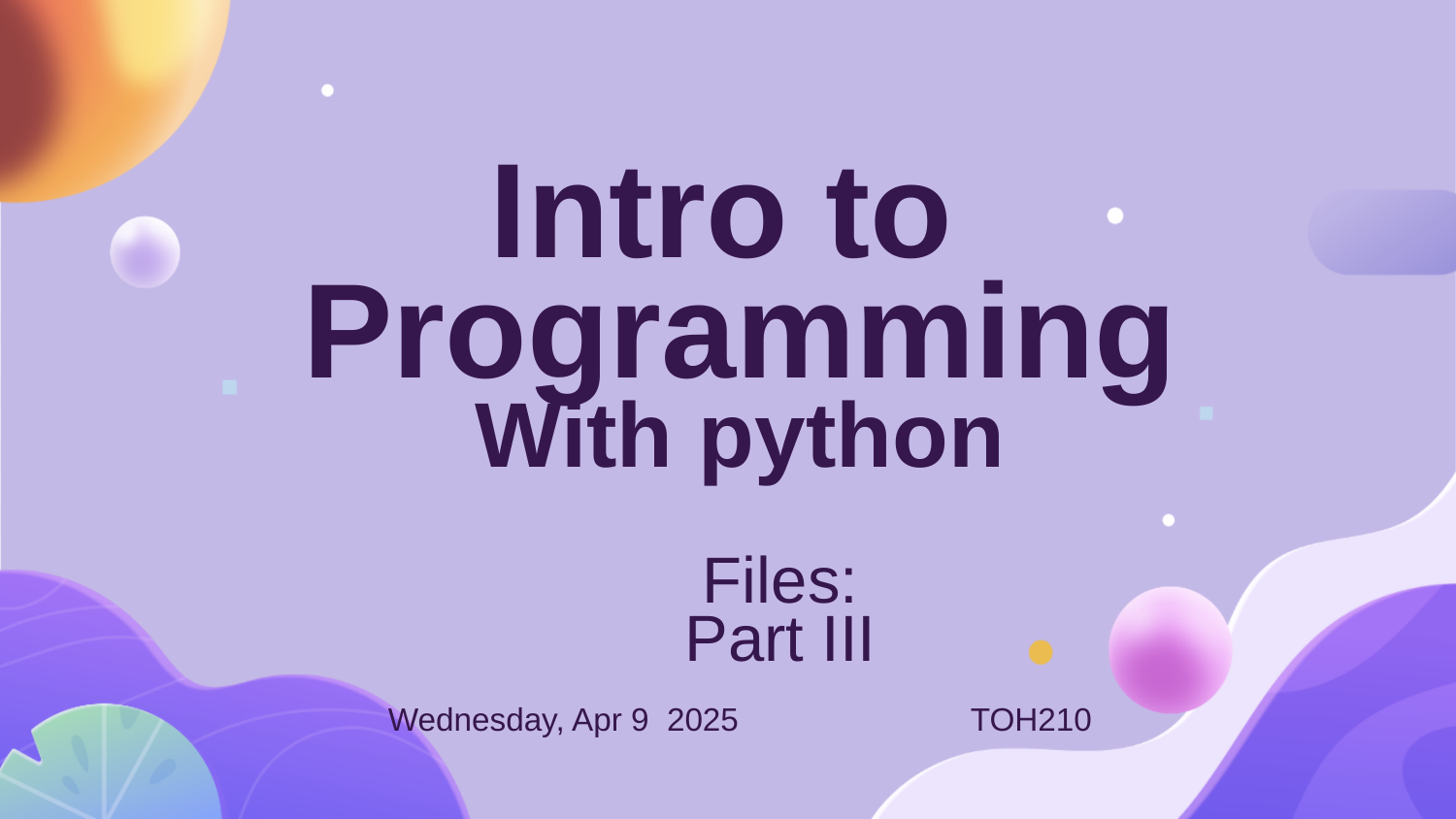

# Intro to
Programming
With python

Files:
Part III
Wednesday, Apr 9  2025	 	TOH210